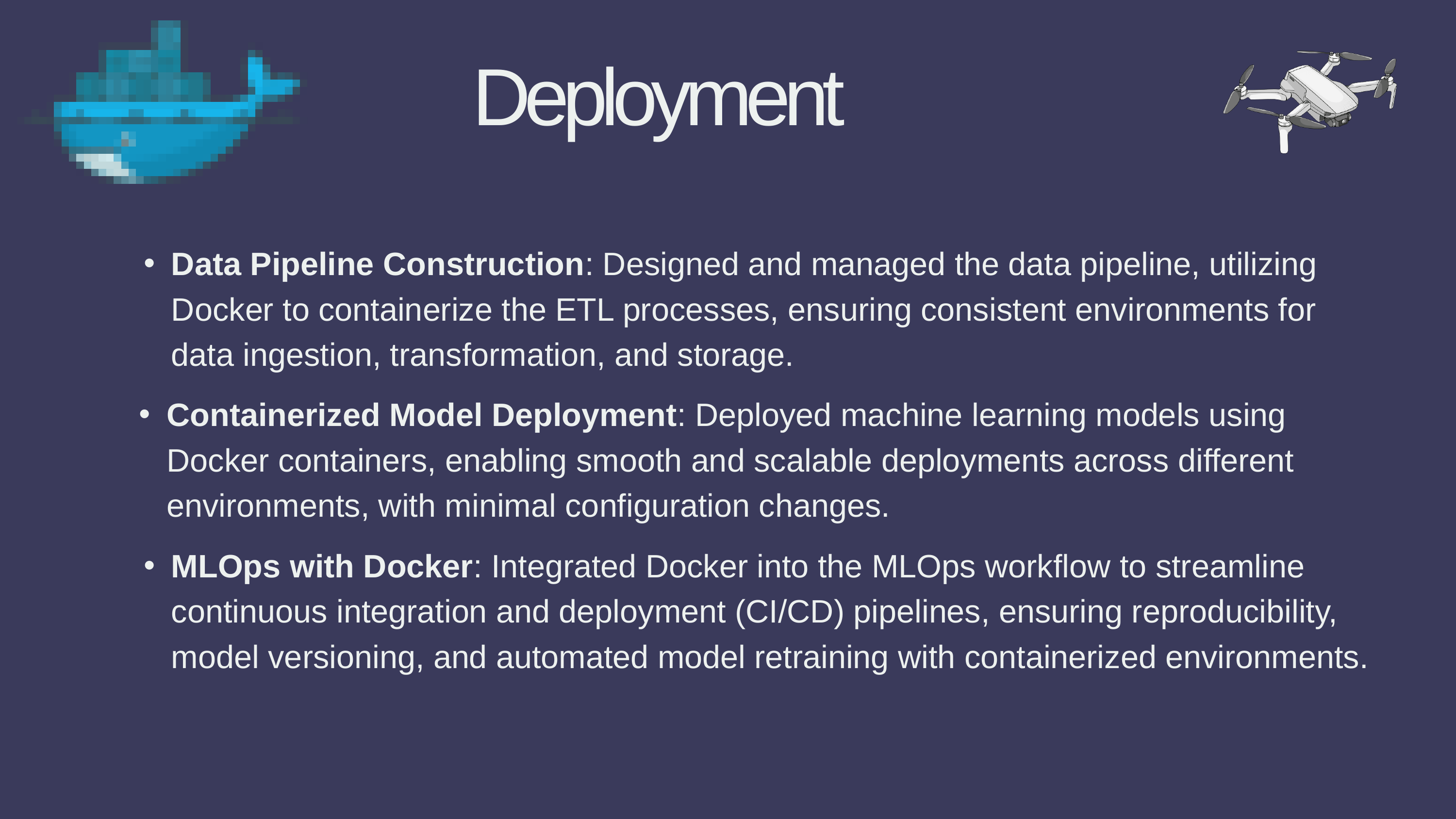

Deployment
Data Pipeline Construction: Designed and managed the data pipeline, utilizing Docker to containerize the ETL processes, ensuring consistent environments for data ingestion, transformation, and storage.
Containerized Model Deployment: Deployed machine learning models using Docker containers, enabling smooth and scalable deployments across different environments, with minimal configuration changes.
MLOps with Docker: Integrated Docker into the MLOps workflow to streamline continuous integration and deployment (CI/CD) pipelines, ensuring reproducibility, model versioning, and automated model retraining with containerized environments.